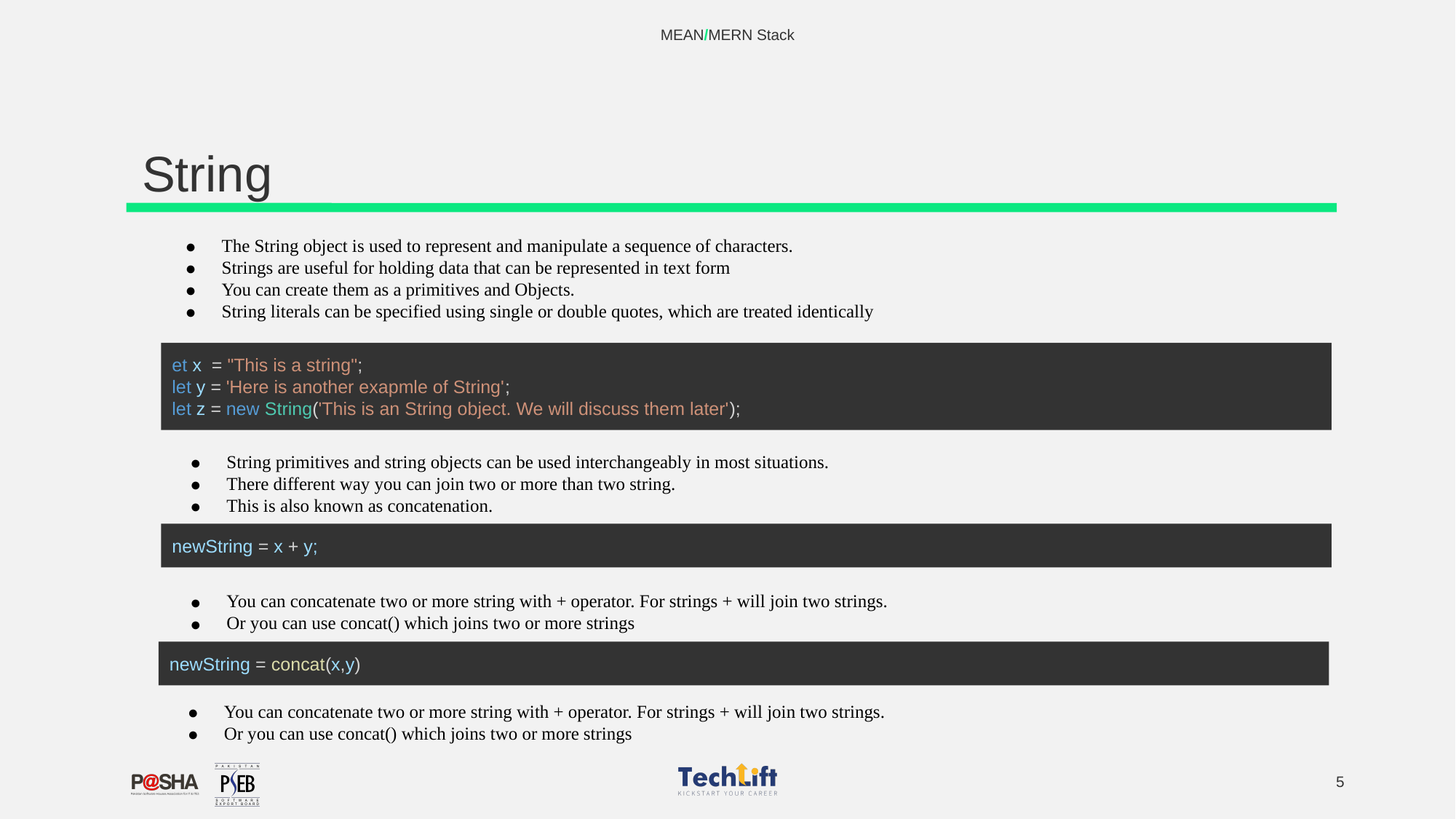

MEAN/MERN Stack
# String
The String object is used to represent and manipulate a sequence of characters.
Strings are useful for holding data that can be represented in text form
You can create them as a primitives and Objects.
String literals can be specified using single or double quotes, which are treated identically
et x  = "This is a string";
let y = 'Here is another exapmle of String';
let z = new String('This is an String object. We will discuss them later');
String primitives and string objects can be used interchangeably in most situations.
There different way you can join two or more than two string.
This is also known as concatenation.
newString = x + y;
You can concatenate two or more string with + operator. For strings + will join two strings.
Or you can use concat() which joins two or more strings
newString = concat(x,y)
You can concatenate two or more string with + operator. For strings + will join two strings.
Or you can use concat() which joins two or more strings
5